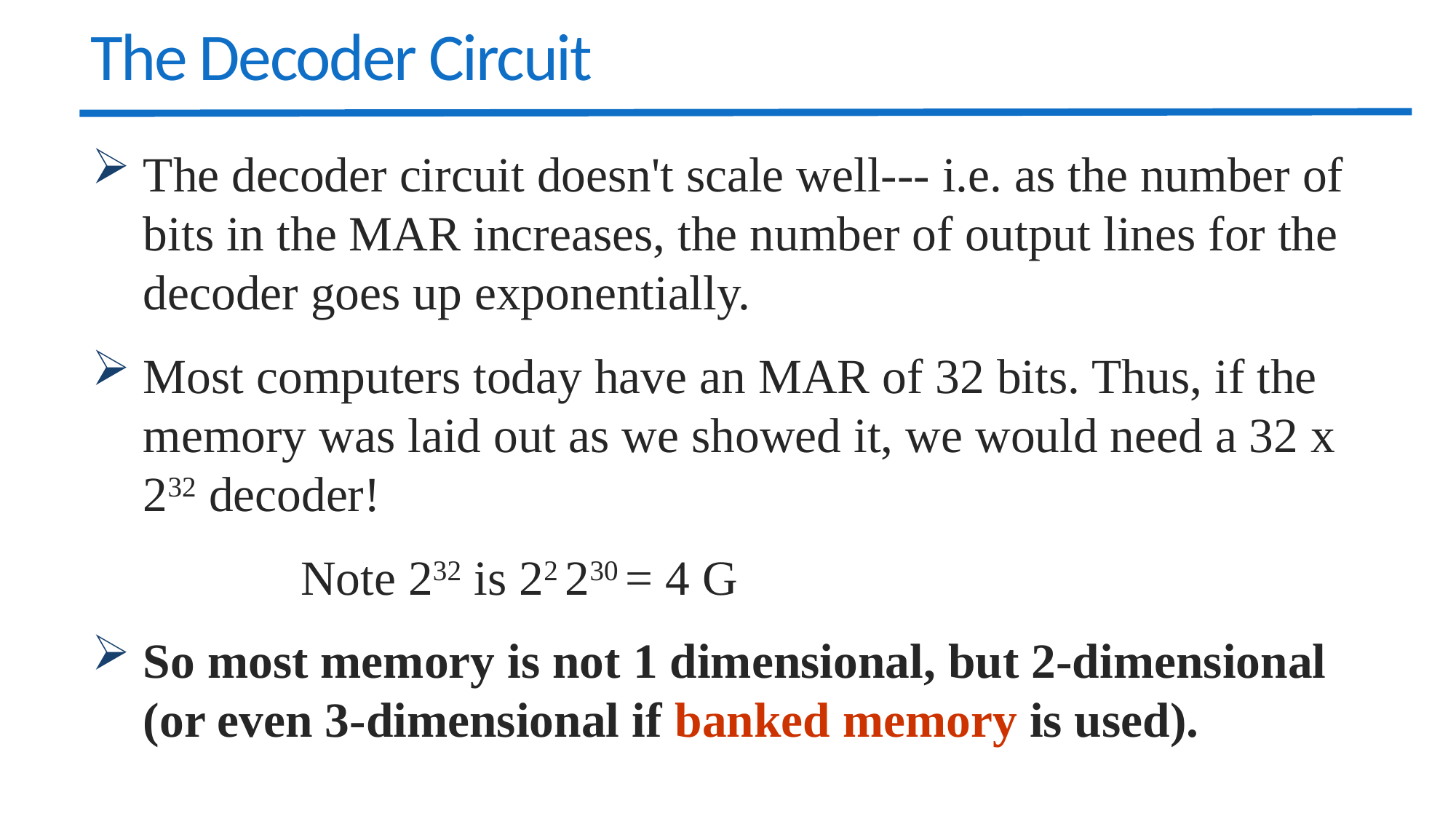

# The Decoder Circuit
The decoder circuit doesn't scale well--- i.e. as the number of bits in the MAR increases, the number of output lines for the decoder goes up exponentially.
Most computers today have an MAR of 32 bits. Thus, if the memory was laid out as we showed it, we would need a 32 x 232 decoder!
		 Note 232 is 22 230 = 4 G
So most memory is not 1 dimensional, but 2-dimensional (or even 3-dimensional if banked memory is used).